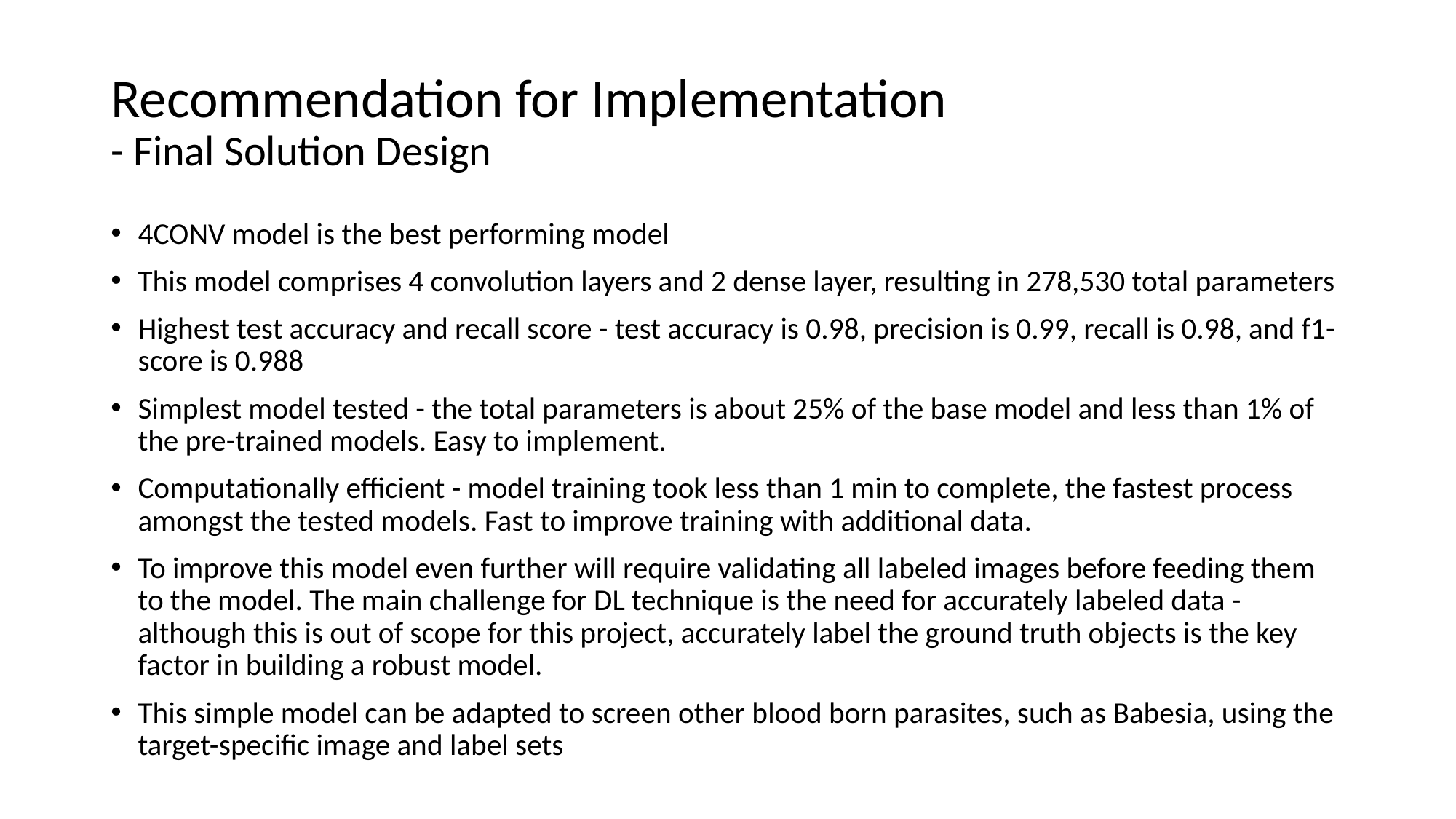

# Recommendation for Implementation - Final Solution Design
4CONV model is the best performing model
This model comprises 4 convolution layers and 2 dense layer, resulting in 278,530 total parameters
Highest test accuracy and recall score - test accuracy is 0.98, precision is 0.99, recall is 0.98, and f1-score is 0.988
Simplest model tested - the total parameters is about 25% of the base model and less than 1% of the pre-trained models. Easy to implement.
Computationally efficient - model training took less than 1 min to complete, the fastest process amongst the tested models. Fast to improve training with additional data.
To improve this model even further will require validating all labeled images before feeding them to the model. The main challenge for DL technique is the need for accurately labeled data - although this is out of scope for this project, accurately label the ground truth objects is the key factor in building a robust model.
This simple model can be adapted to screen other blood born parasites, such as Babesia, using the target-specific image and label sets